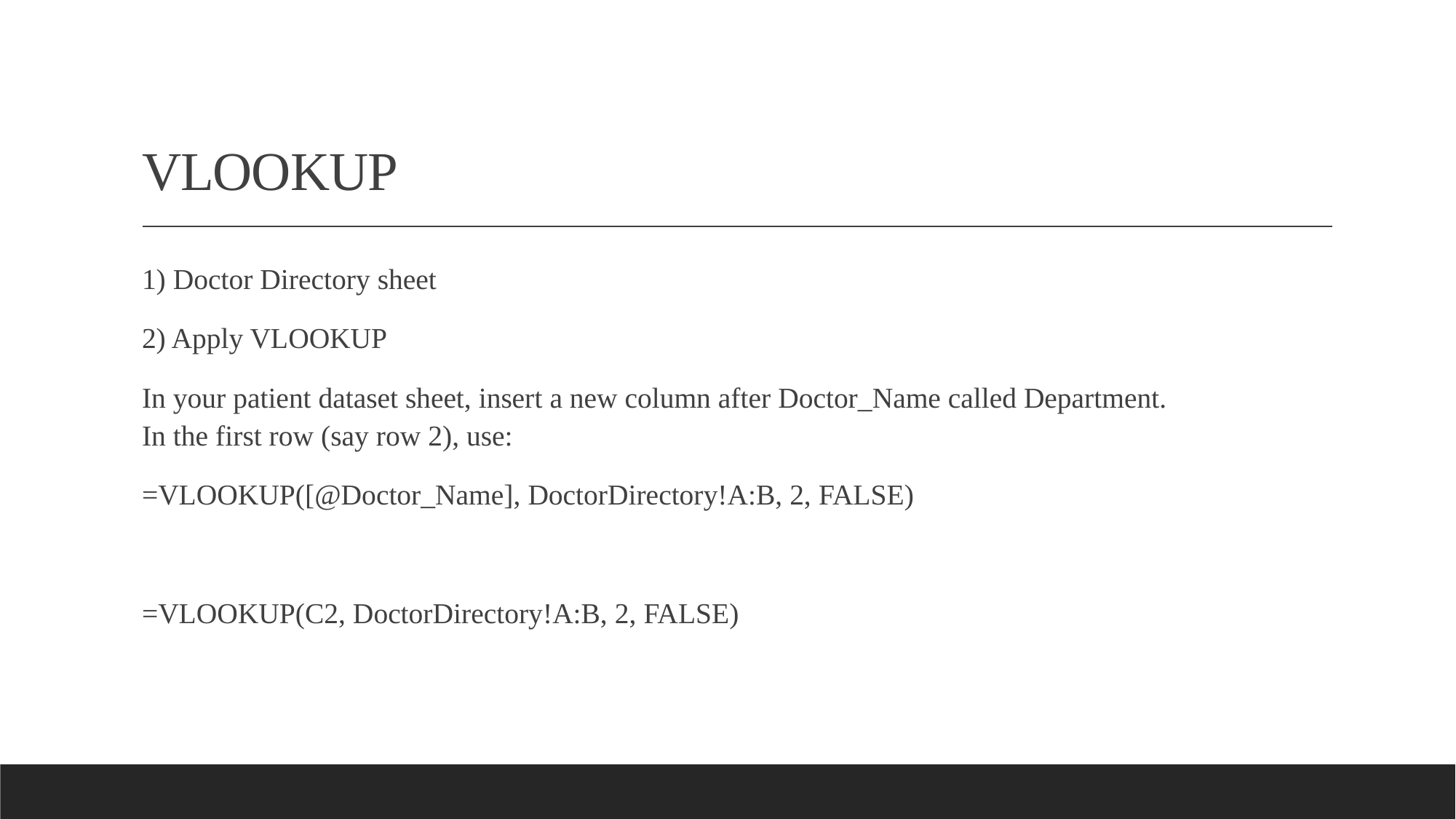

# VLOOKUP
1) Doctor Directory sheet
2) Apply VLOOKUP
In your patient dataset sheet, insert a new column after Doctor_Name called Department.
In the first row (say row 2), use:
=VLOOKUP([@Doctor_Name], DoctorDirectory!A:B, 2, FALSE)

=VLOOKUP(C2, DoctorDirectory!A:B, 2, FALSE)